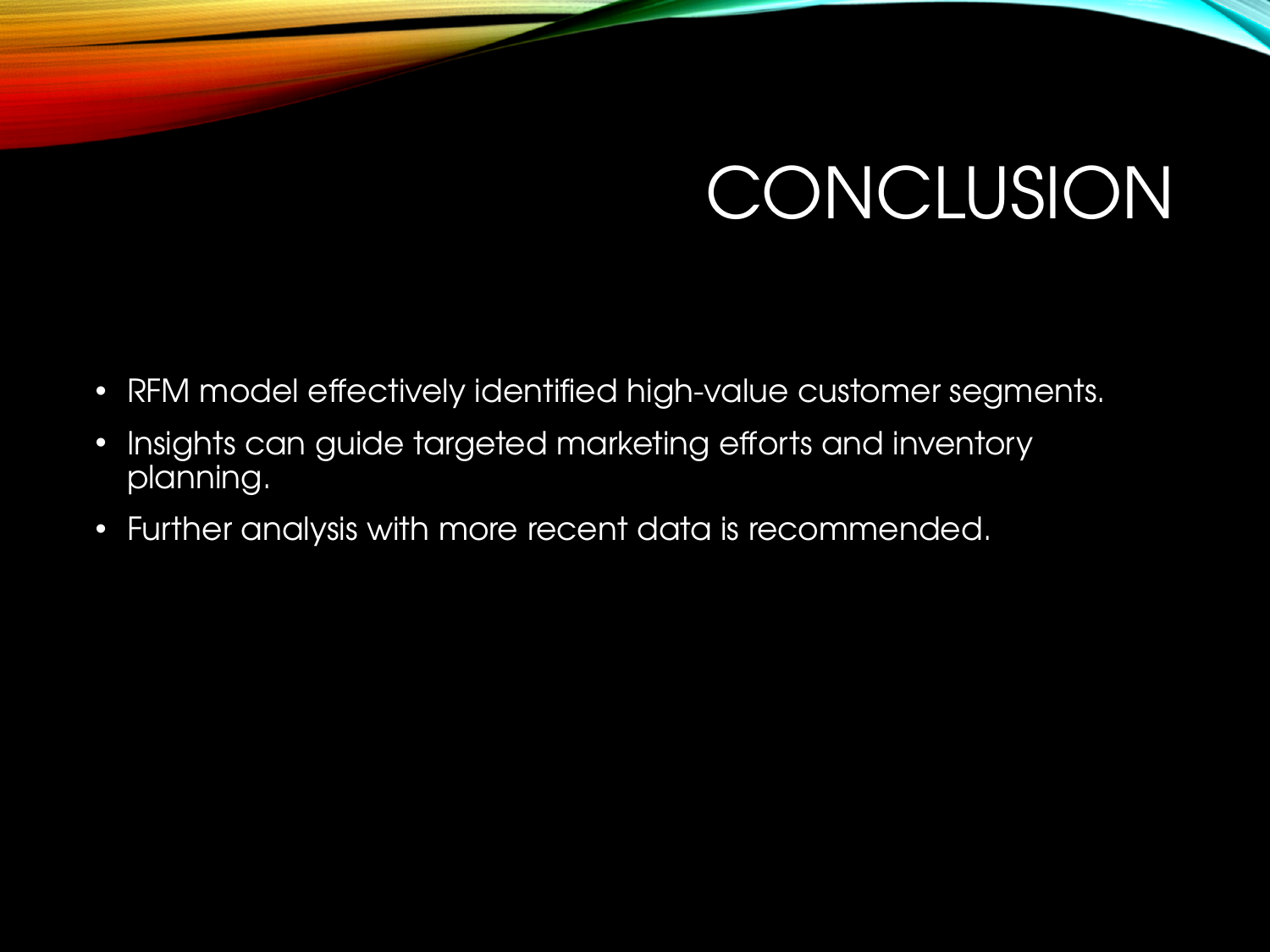

# Conclusion

RFM model effectively identified high-value customer segments.
Insights can guide targeted marketing efforts and inventory planning.
Further analysis with more recent data is recommended.